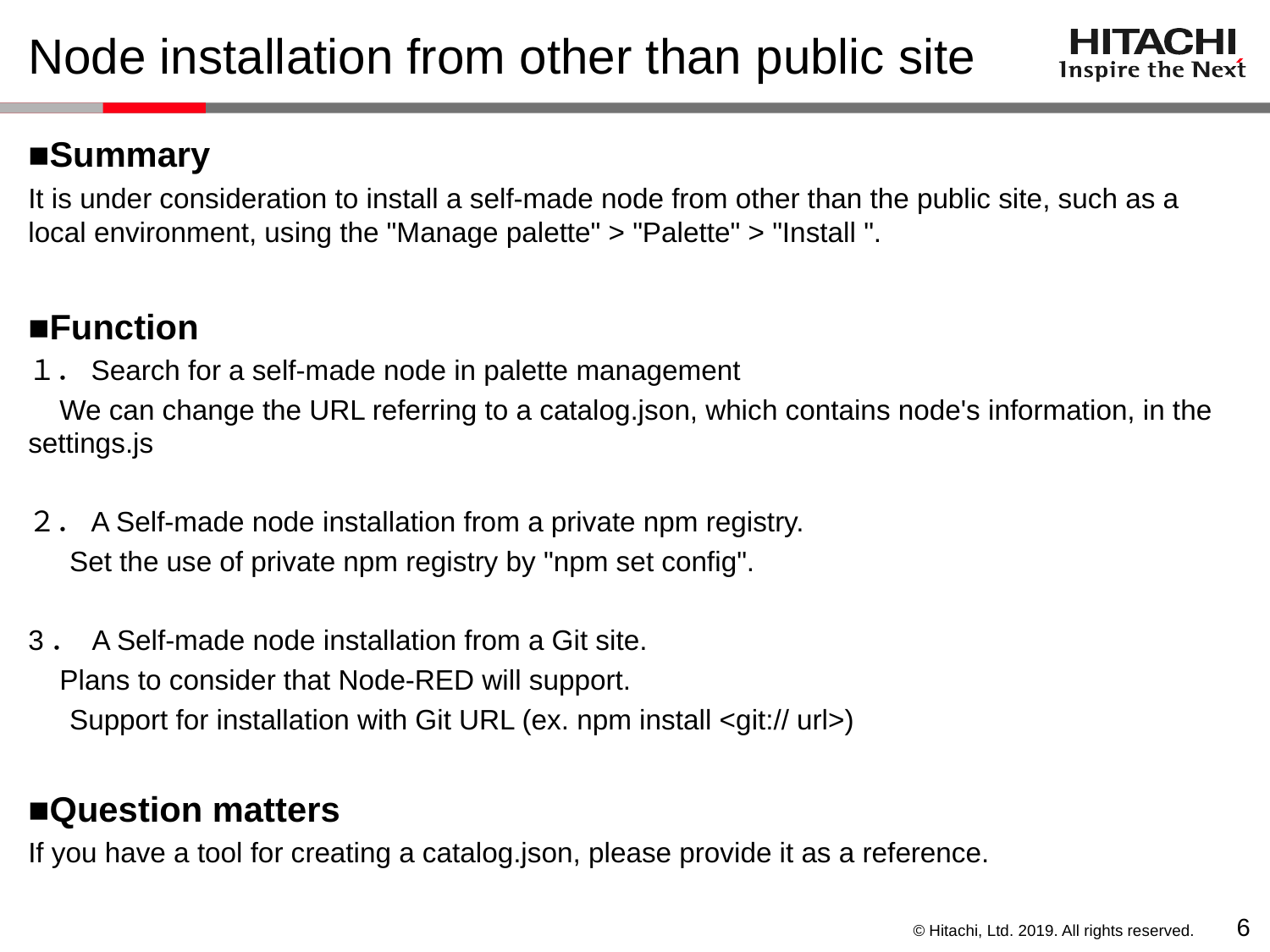

# Node installation from other than public site
■Summary
It is under consideration to install a self-made node from other than the public site, such as a local environment, using the "Manage palette" > "Palette" > "Install ".

■Function
１．Search for a self-made node in palette management
    We can change the URL referring to a catalog.json, which contains node's information, in the settings.js

２．A Self-made node installation from a private npm registry.
　 Set the use of private npm registry by "npm set config".

3． A Self-made node installation from a Git site.
    Plans to consider that Node-RED will support.
　 Support for installation with Git URL (ex. npm install <git:// url>)

■Question matters
If you have a tool for creating a catalog.json, please provide it as a reference.

6